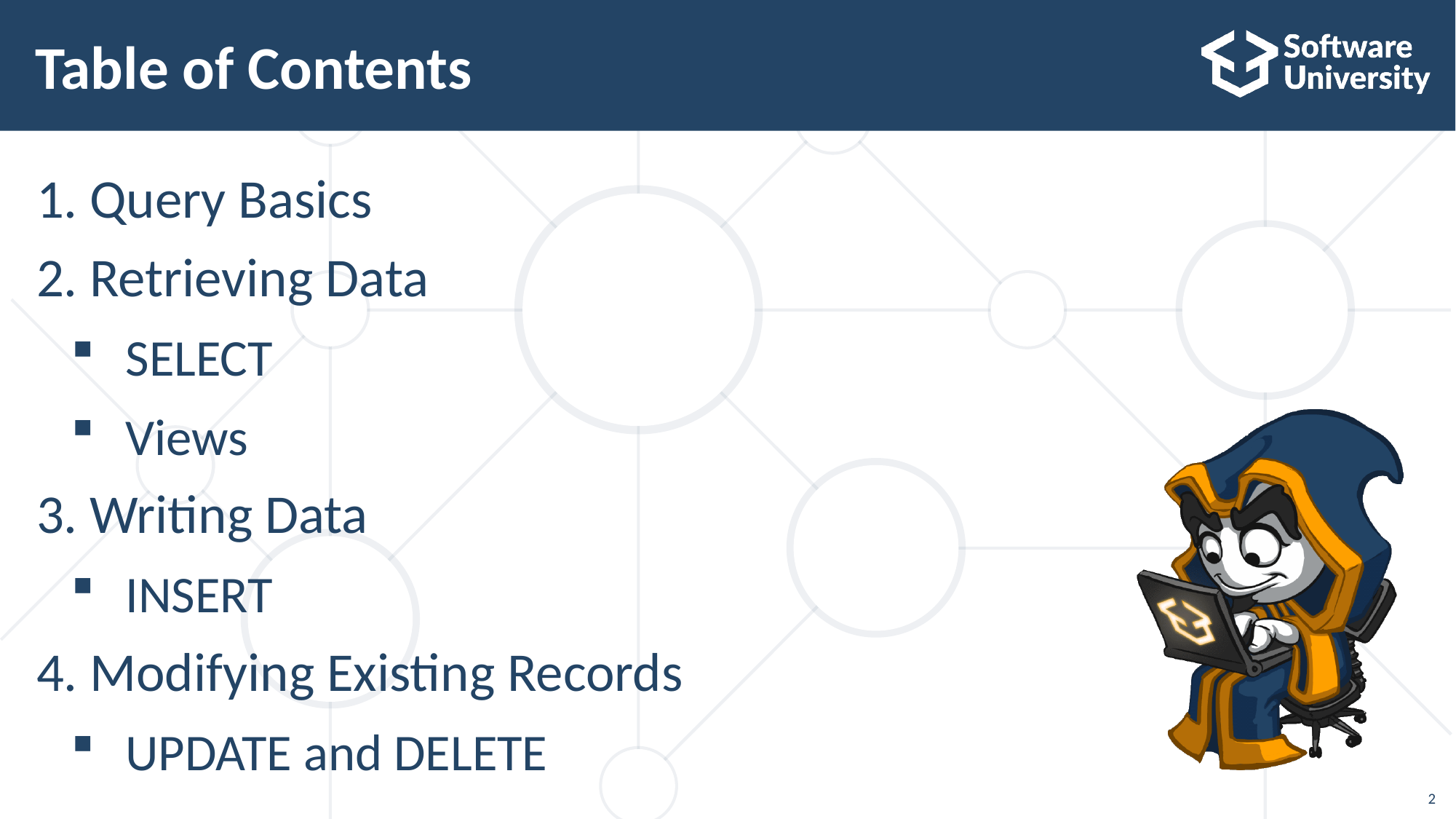

# Table of Contents
Query Basics
Retrieving Data
SELECT
Views
Writing Data
INSERT
Modifying Existing Records
UPDATE and DELETE
2